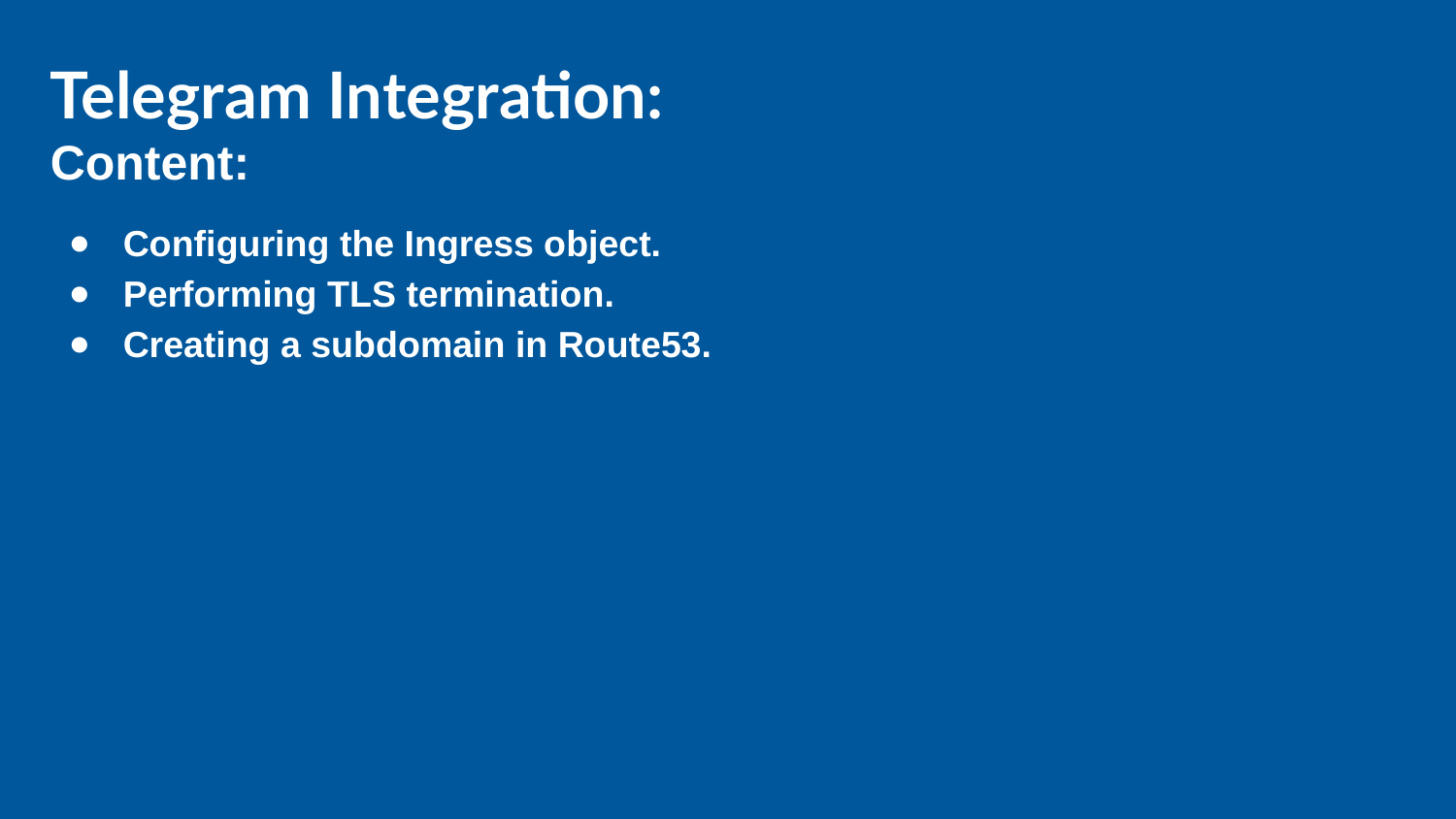

Telegram Integration:
Content:
Configuring the Ingress object.
Performing TLS termination.
Creating a subdomain in Route53.